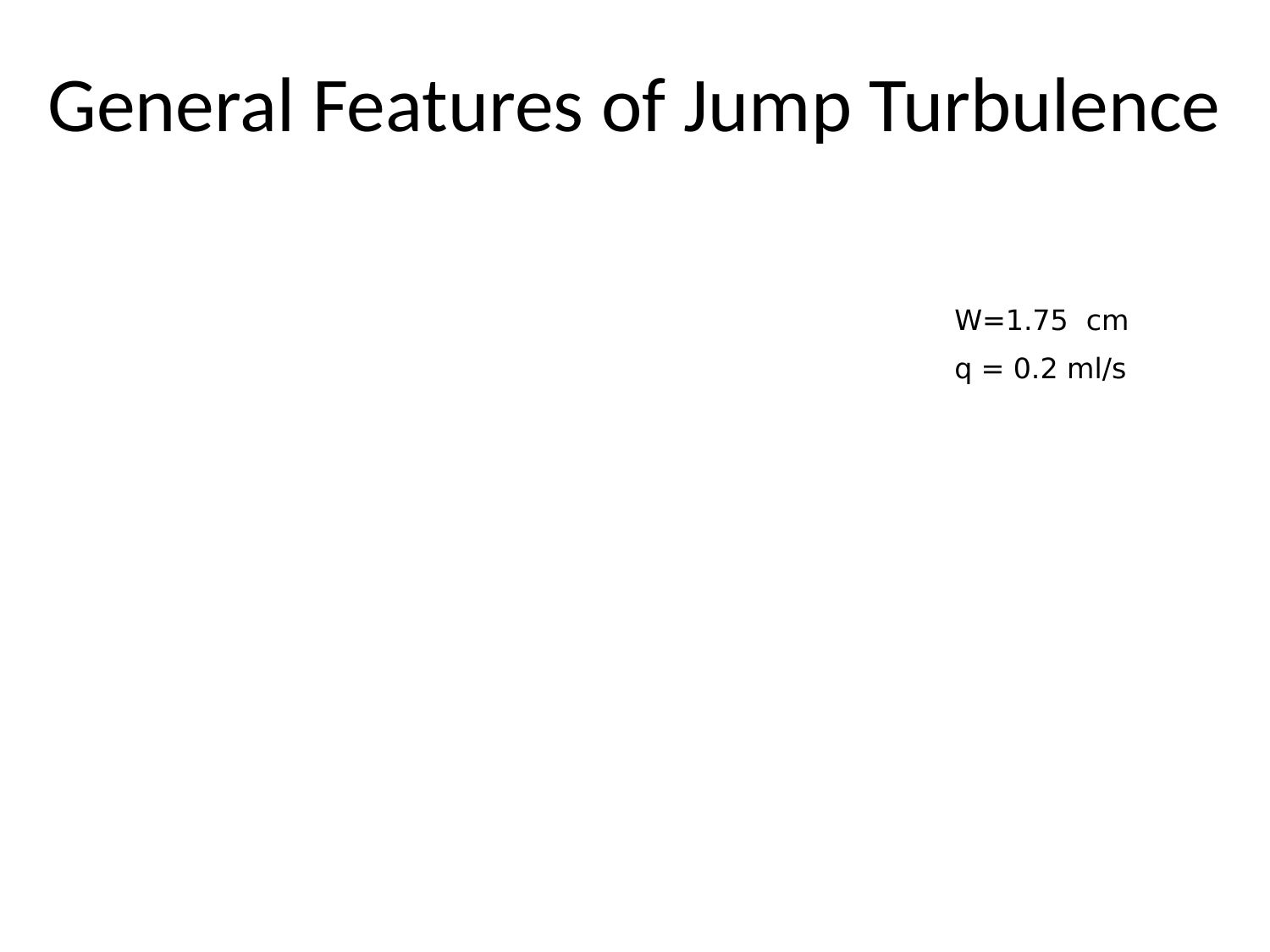

# General Features of Jump Turbulence
W=1.75  cm
q = 0.2 ml/s